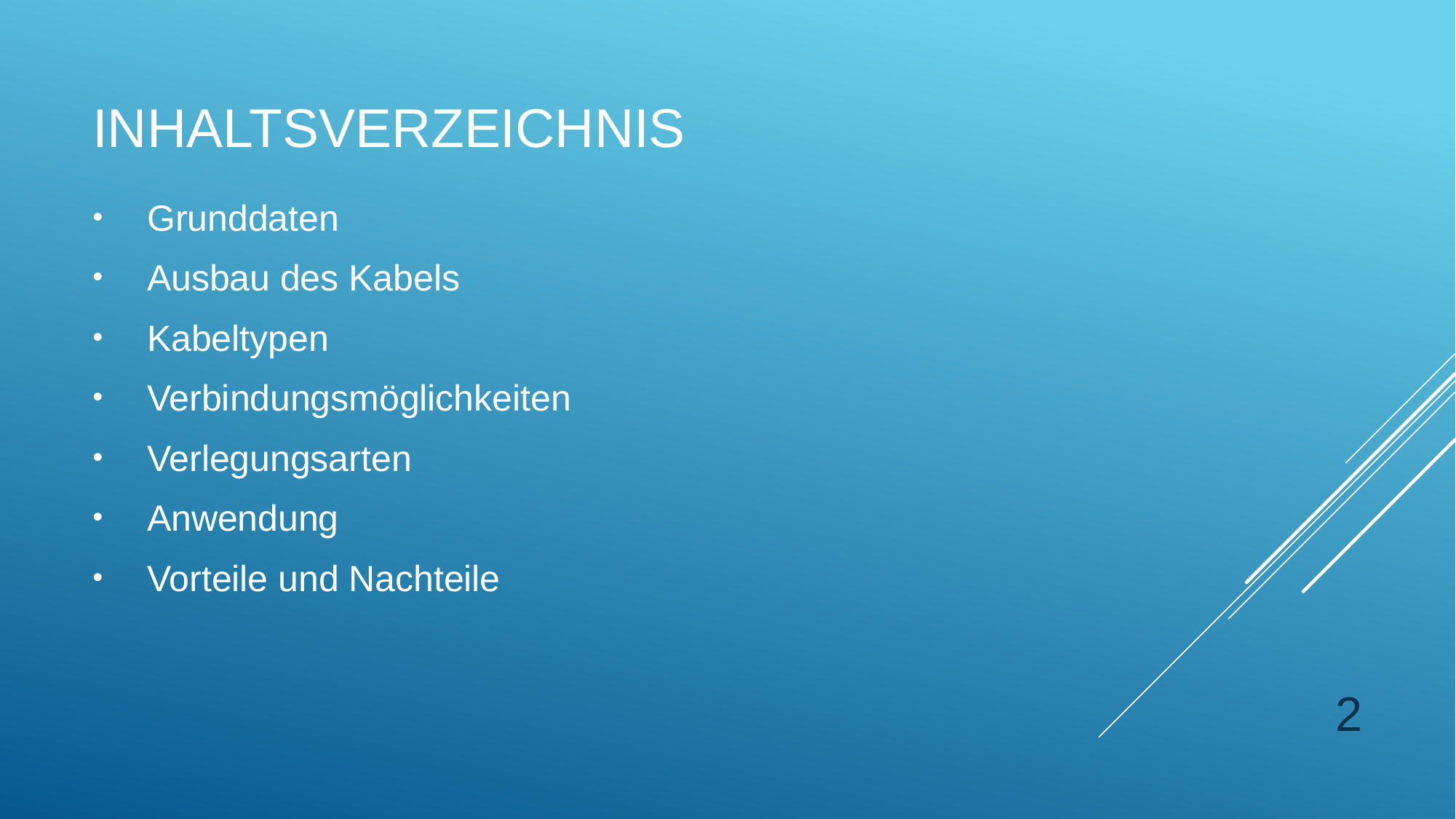

# Inhaltsverzeichnis
Grunddaten
Ausbau des Kabels
Kabeltypen
Verbindungsmöglichkeiten
Verlegungsarten
Anwendung
Vorteile und Nachteile

2